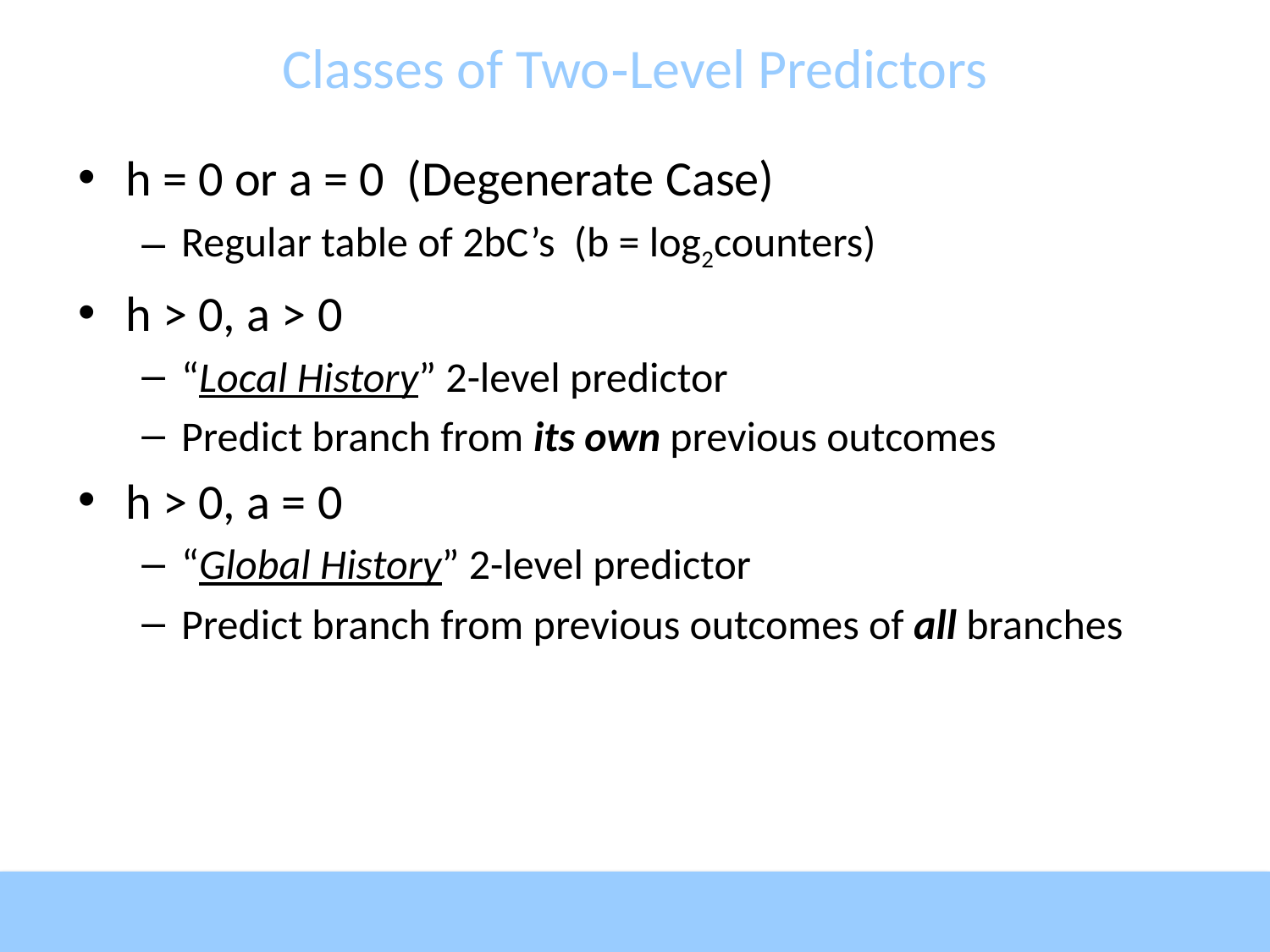

# Classes of Two-Level Predictors
h = 0 or a = 0  (Degenerate Case)
Regular table of 2bC’s  (b = log2counters)
h > 0, a > 0
“Local History” 2-level predictor
Predict branch from its own previous outcomes
h > 0, a = 0
“Global History” 2-level predictor
Predict branch from previous outcomes of all branches